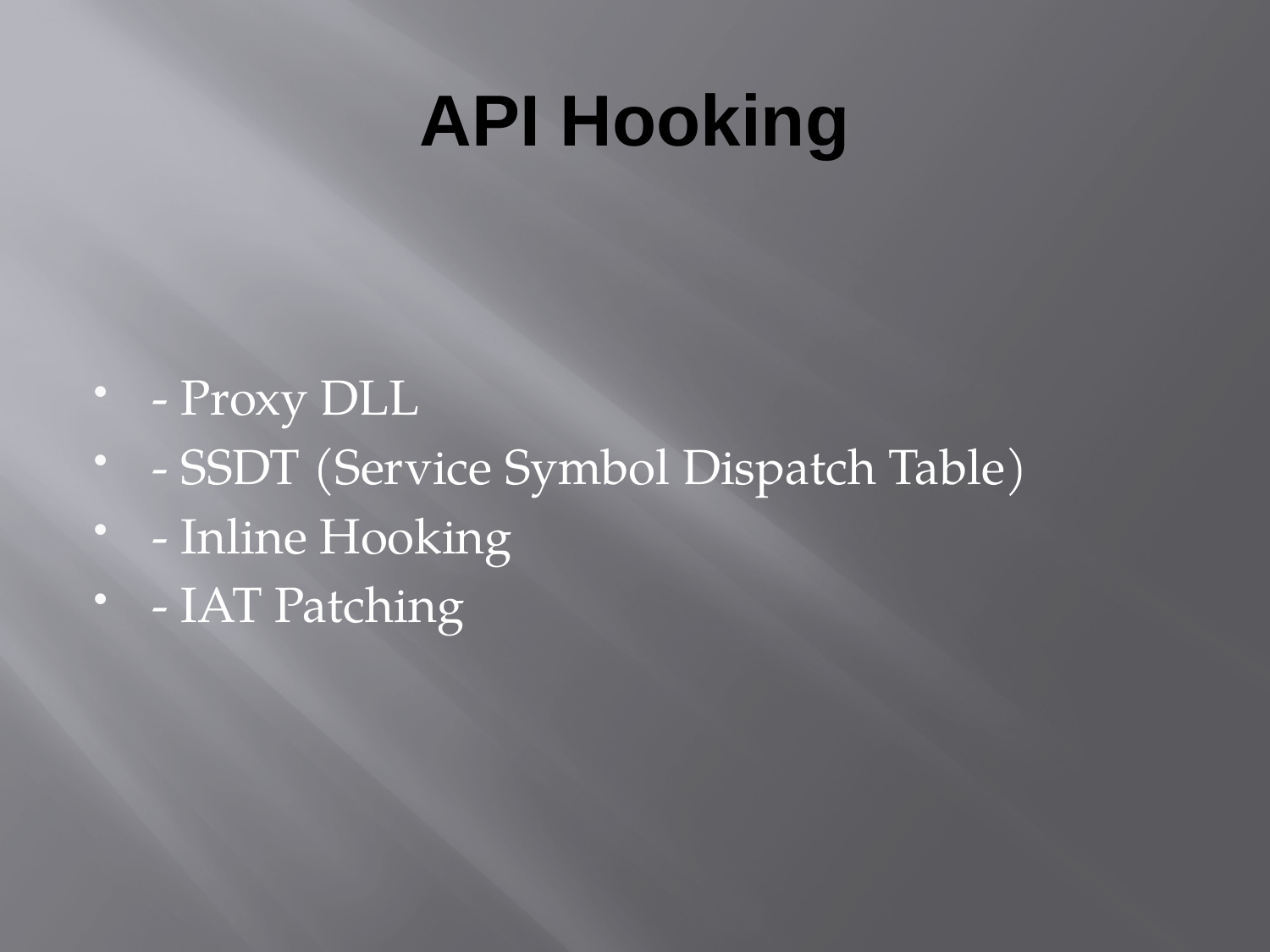

# API Hooking
- Proxy DLL
- SSDT (Service Symbol Dispatch Table)
- Inline Hooking
- IAT Patching